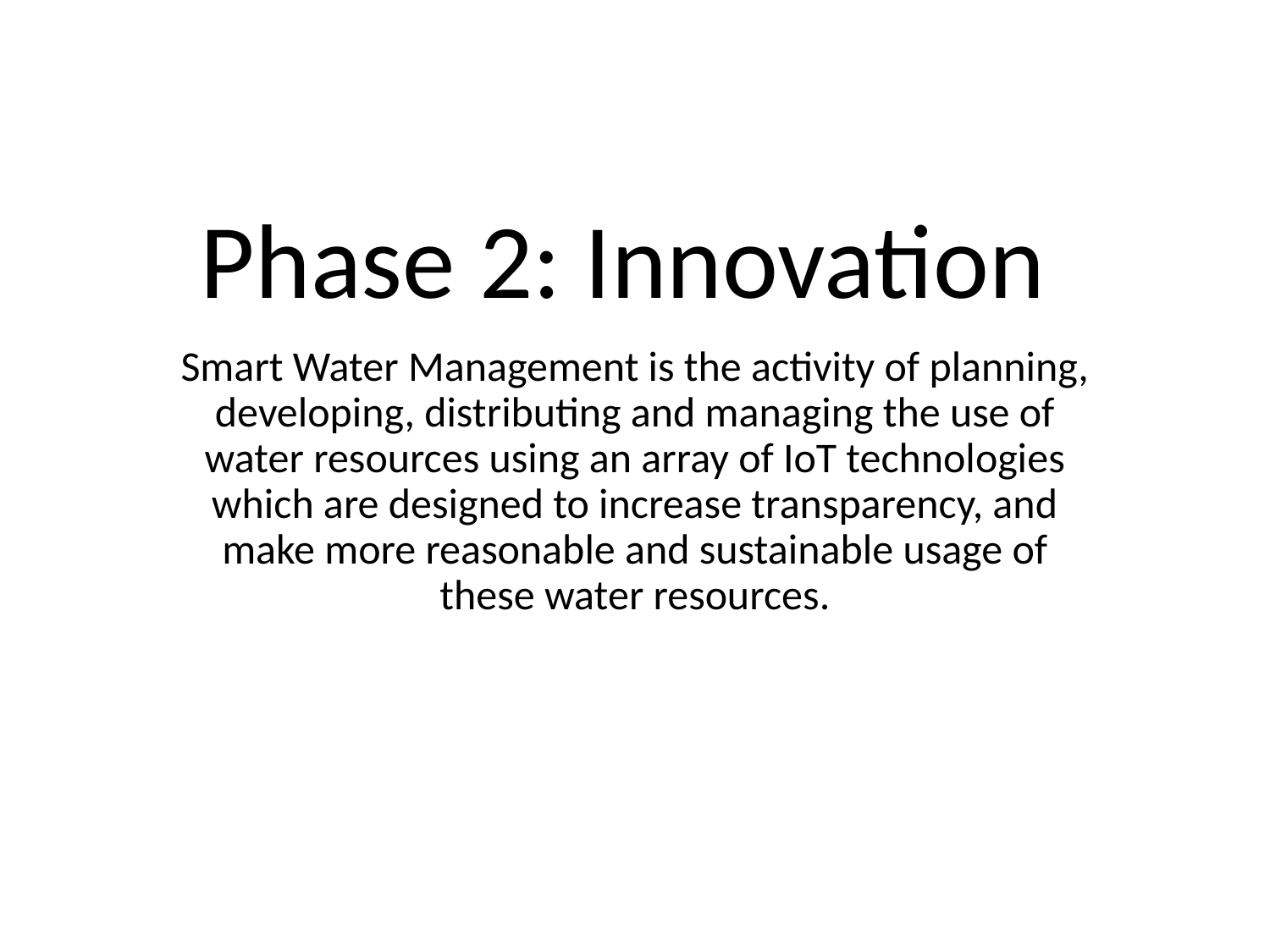

# Phase 2: Innovation
Smart Water Management is the activity of planning, developing, distributing and managing the use of water resources using an array of IoT technologies which are designed to increase transparency, and make more reasonable and sustainable usage of these water resources.